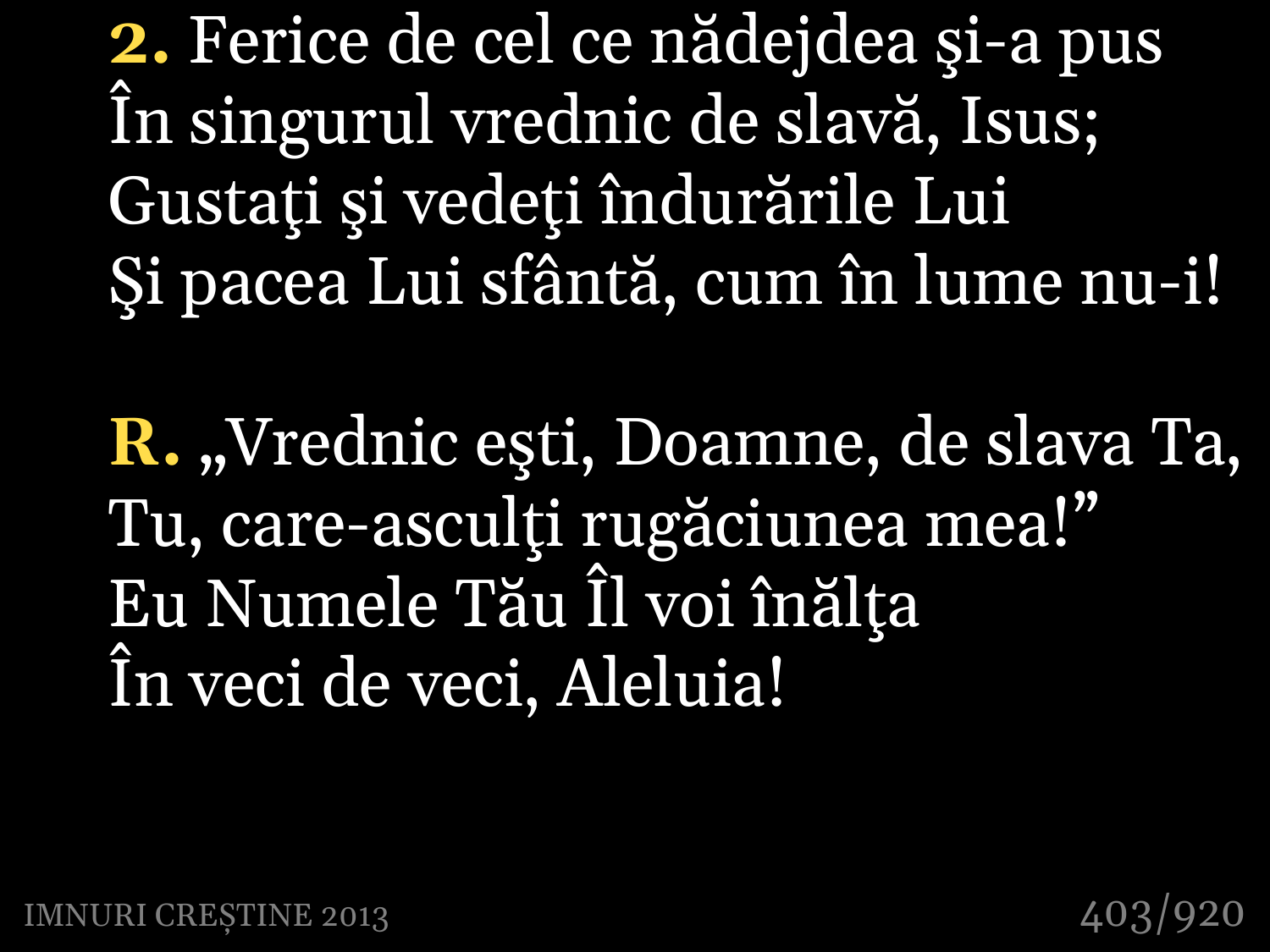

2. Ferice de cel ce nădejdea şi-a pus
În singurul vrednic de slavă, Isus;
Gustaţi şi vedeţi îndurările Lui
Şi pacea Lui sfântă, cum în lume nu-i!

R. „Vrednic eşti, Doamne, de slava Ta,
Tu, care-asculţi rugăciunea mea!”
Eu Numele Tău Îl voi înălţa
În veci de veci, Aleluia!
403/920
IMNURI CREȘTINE 2013